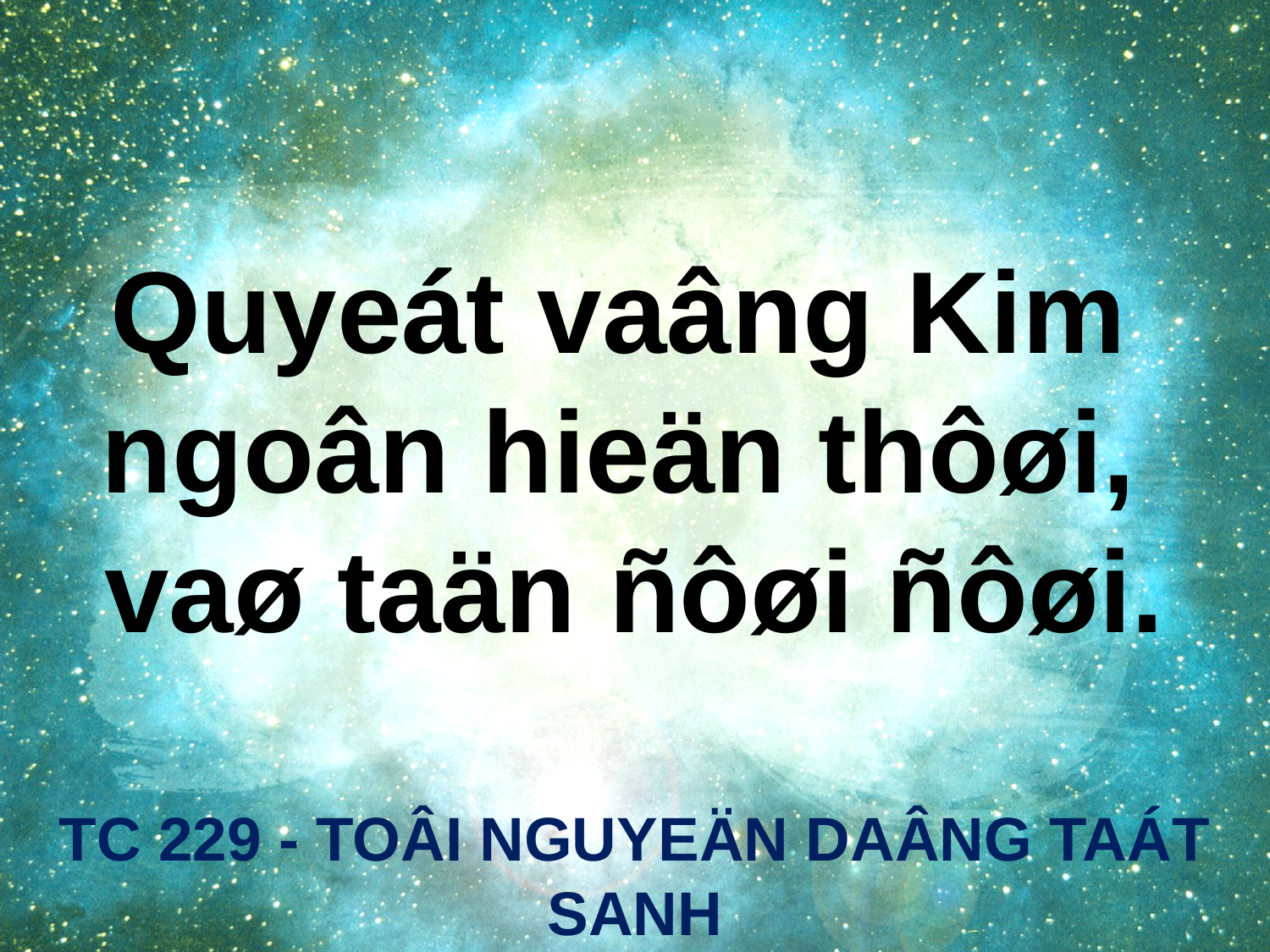

Quyeát vaâng Kim
ngoân hieän thôøi,
vaø taän ñôøi ñôøi.
TC 229 - TOÂI NGUYEÄN DAÂNG TAÁT SANH